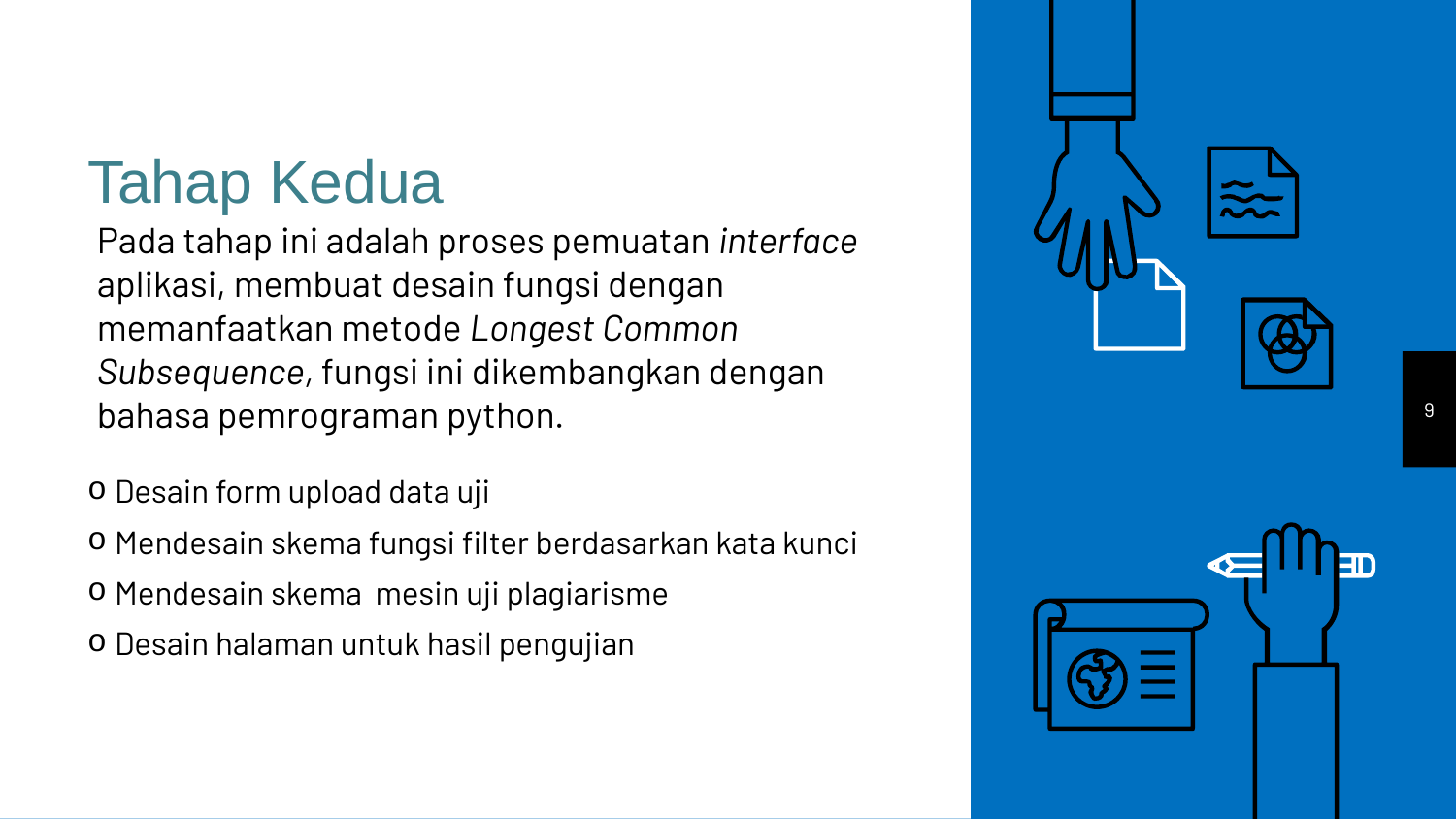

# Tahap Kedua
Pada tahap ini adalah proses pemuatan interface aplikasi, membuat desain fungsi dengan memanfaatkan metode Longest Common Subsequence, fungsi ini dikembangkan dengan bahasa pemrograman python.
9
Desain form upload data uji
Mendesain skema fungsi filter berdasarkan kata kunci
Mendesain skema  mesin uji plagiarisme
Desain halaman untuk hasil pengujian